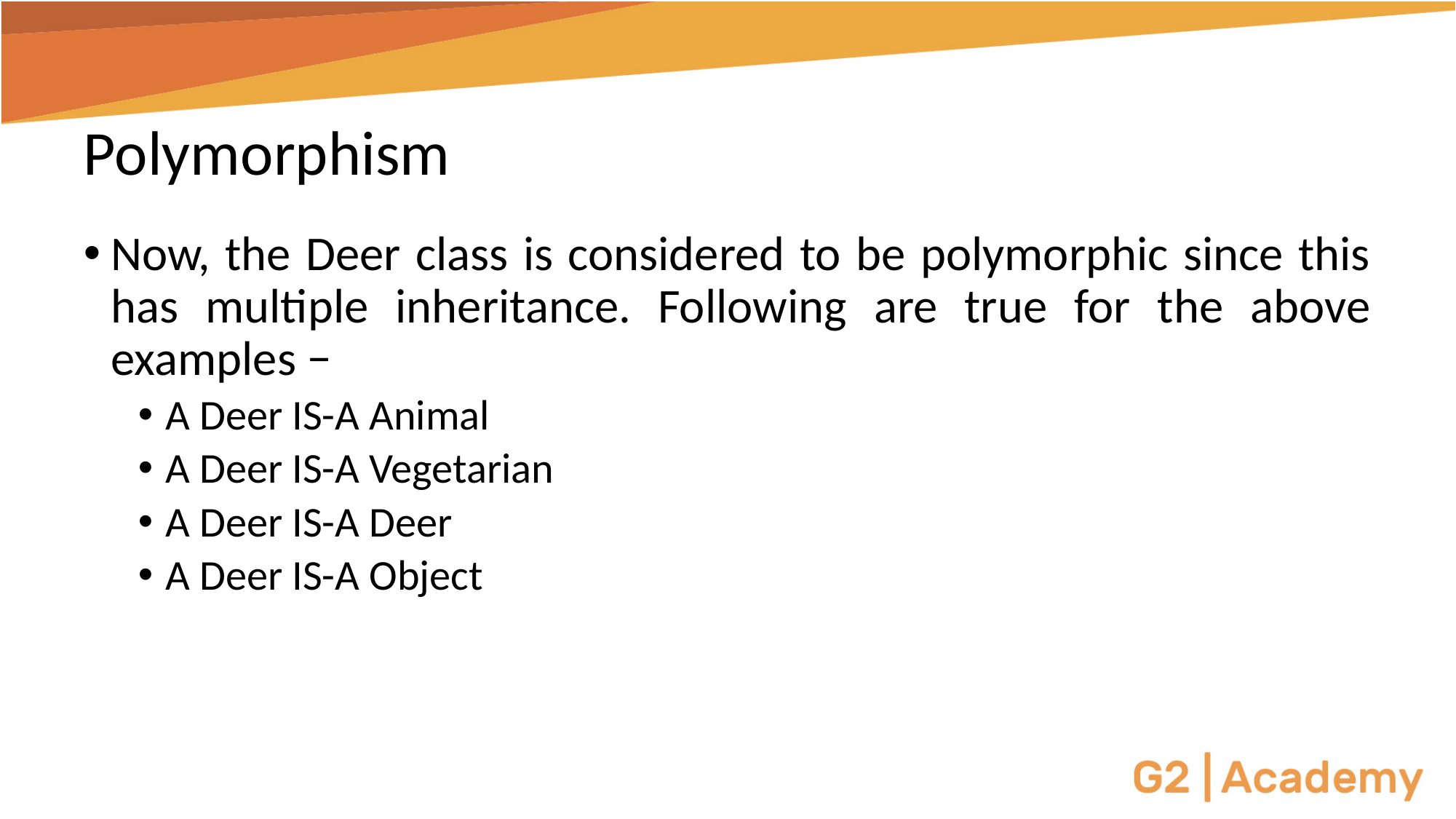

# Polymorphism
Now, the Deer class is considered to be polymorphic since this has multiple inheritance. Following are true for the above examples −
A Deer IS-A Animal
A Deer IS-A Vegetarian
A Deer IS-A Deer
A Deer IS-A Object